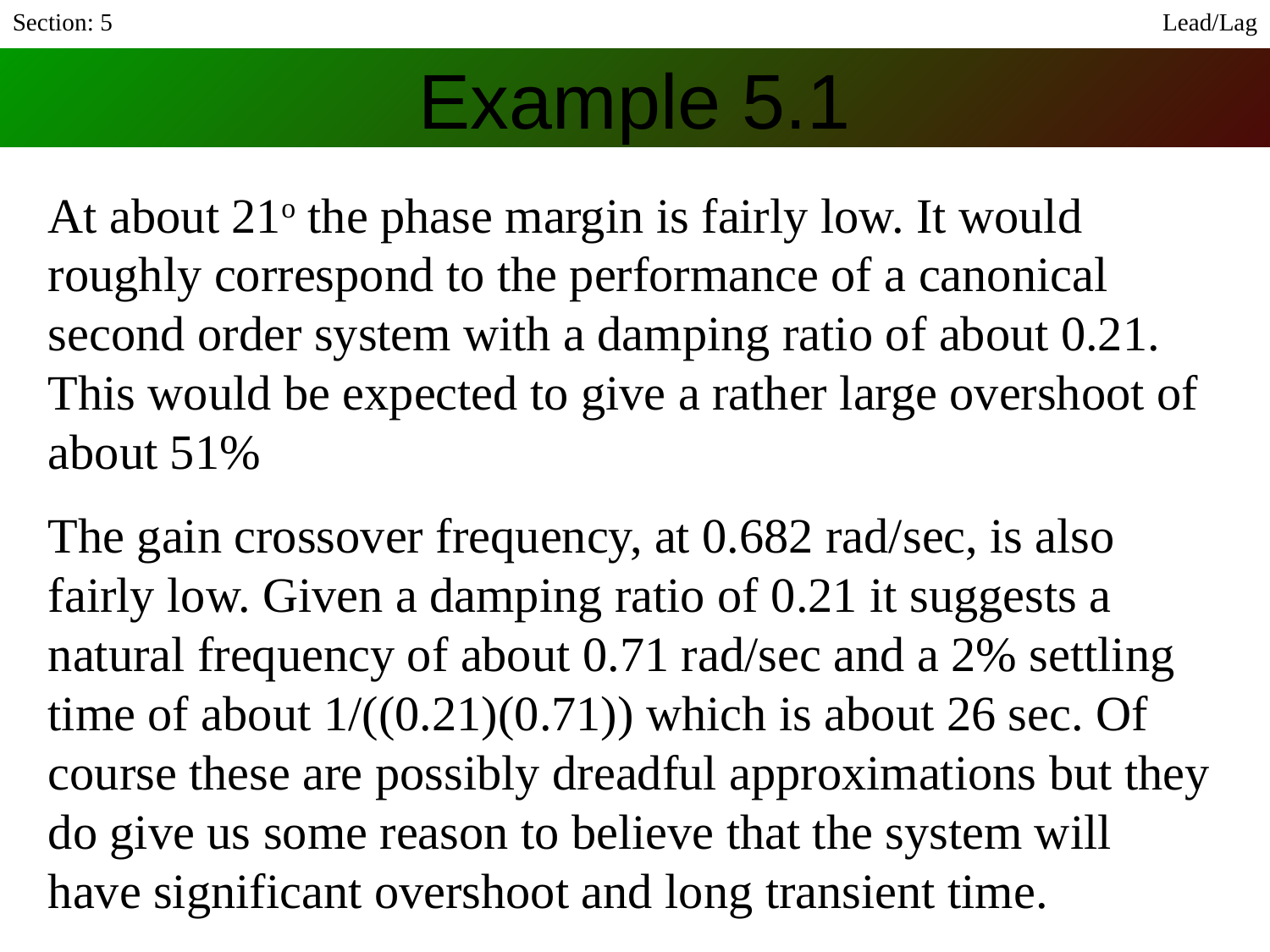

Section: 5
Lead/Lag
Example 5.1

At about 21o the phase margin is fairly low. It would roughly correspond to the performance of a canonical second order system with a damping ratio of about 0.21. This would be expected to give a rather large overshoot of about 51%
The gain crossover frequency, at 0.682 rad/sec, is also fairly low. Given a damping ratio of 0.21 it suggests a natural frequency of about 0.71 rad/sec and a 2% settling time of about 1/((0.21)(0.71)) which is about 26 sec. Of course these are possibly dreadful approximations but they do give us some reason to believe that the system will have significant overshoot and long transient time.